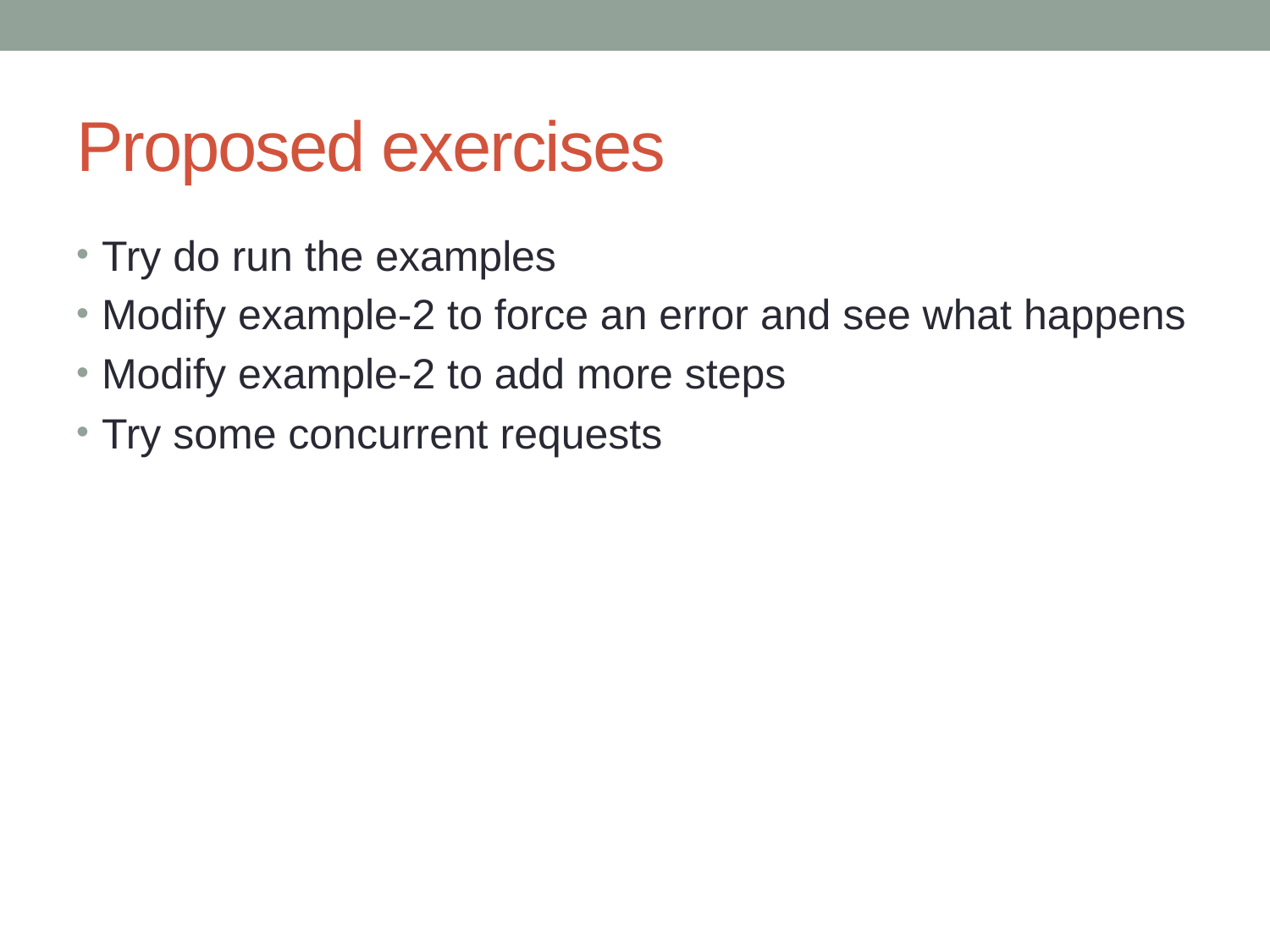

# Proposed exercises
Try do run the examples
Modify example-2 to force an error and see what happens
Modify example-2 to add more steps
Try some concurrent requests